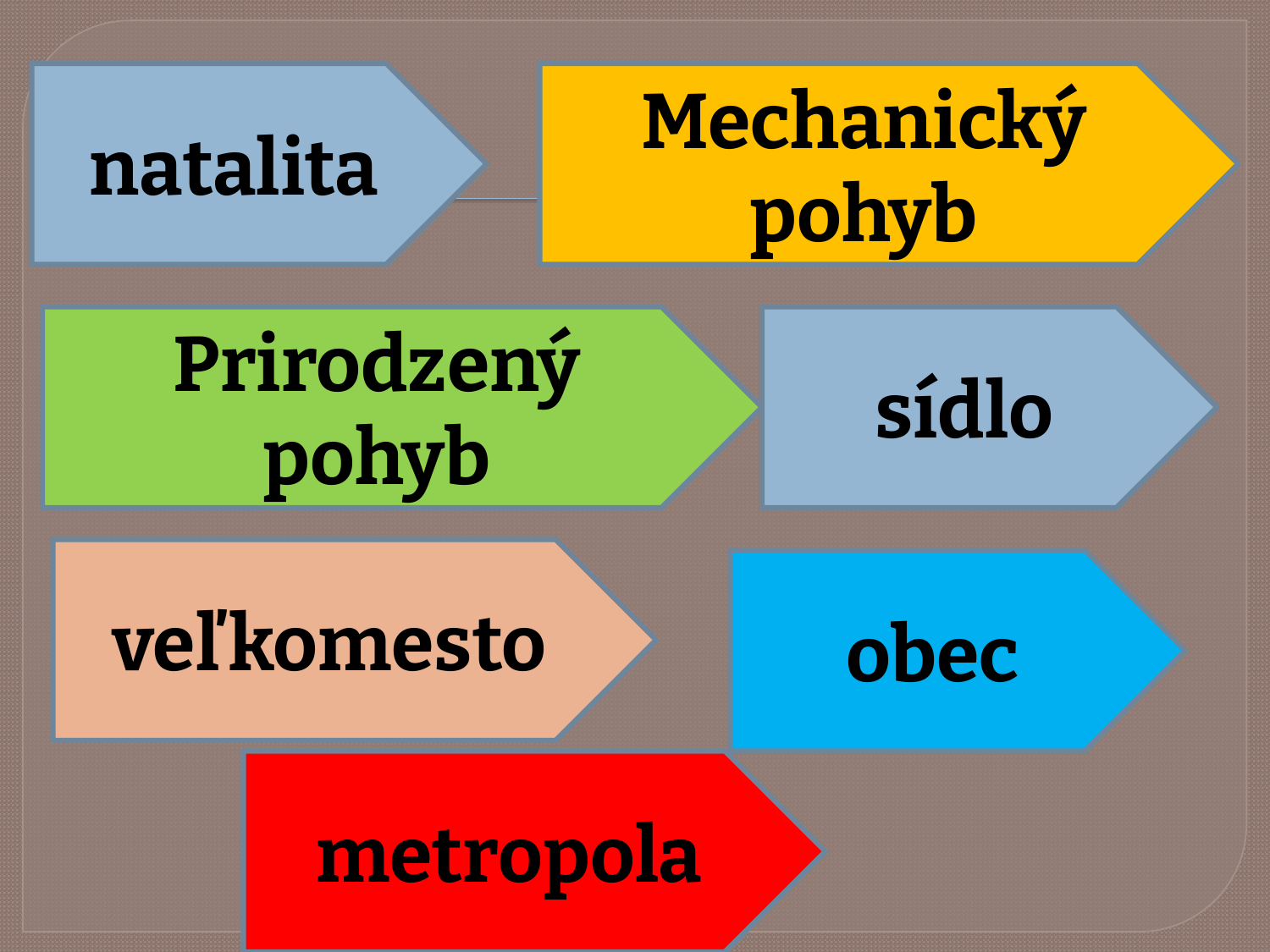

#
natalita
Mechanický pohyb

Prirodzený pohyb
sídlo
veľkomesto
obec
metropola